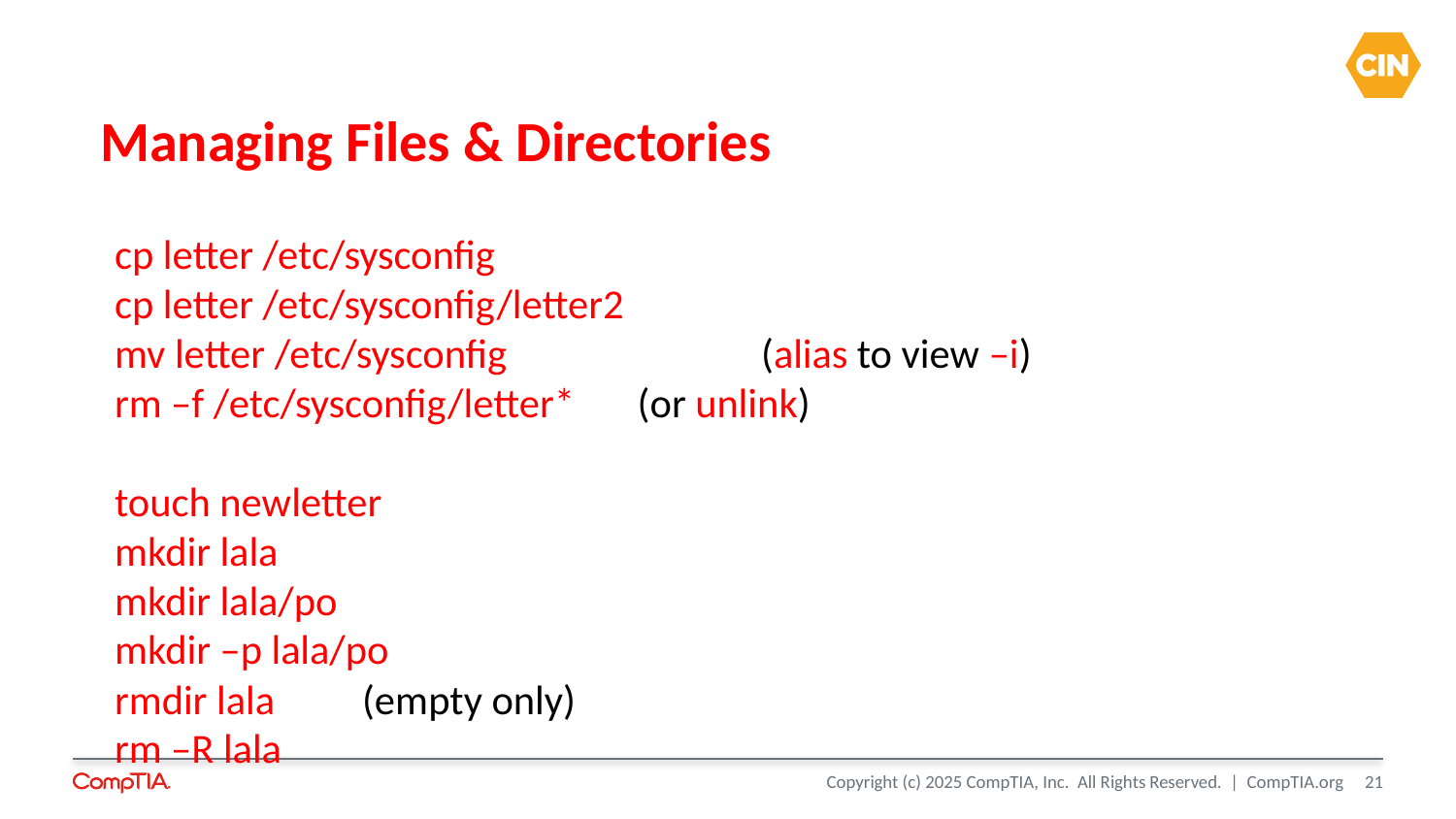

# Managing Files & Directories
cp letter /etc/sysconfig
cp letter /etc/sysconfig/letter2
mv letter /etc/sysconfig 		   (alias to view –i)
rm –f /etc/sysconfig/letter*	   (or unlink)
touch newletter
mkdir lala
mkdir lala/po
mkdir –p lala/po
rmdir lala 	(empty only)
rm –R lala
21